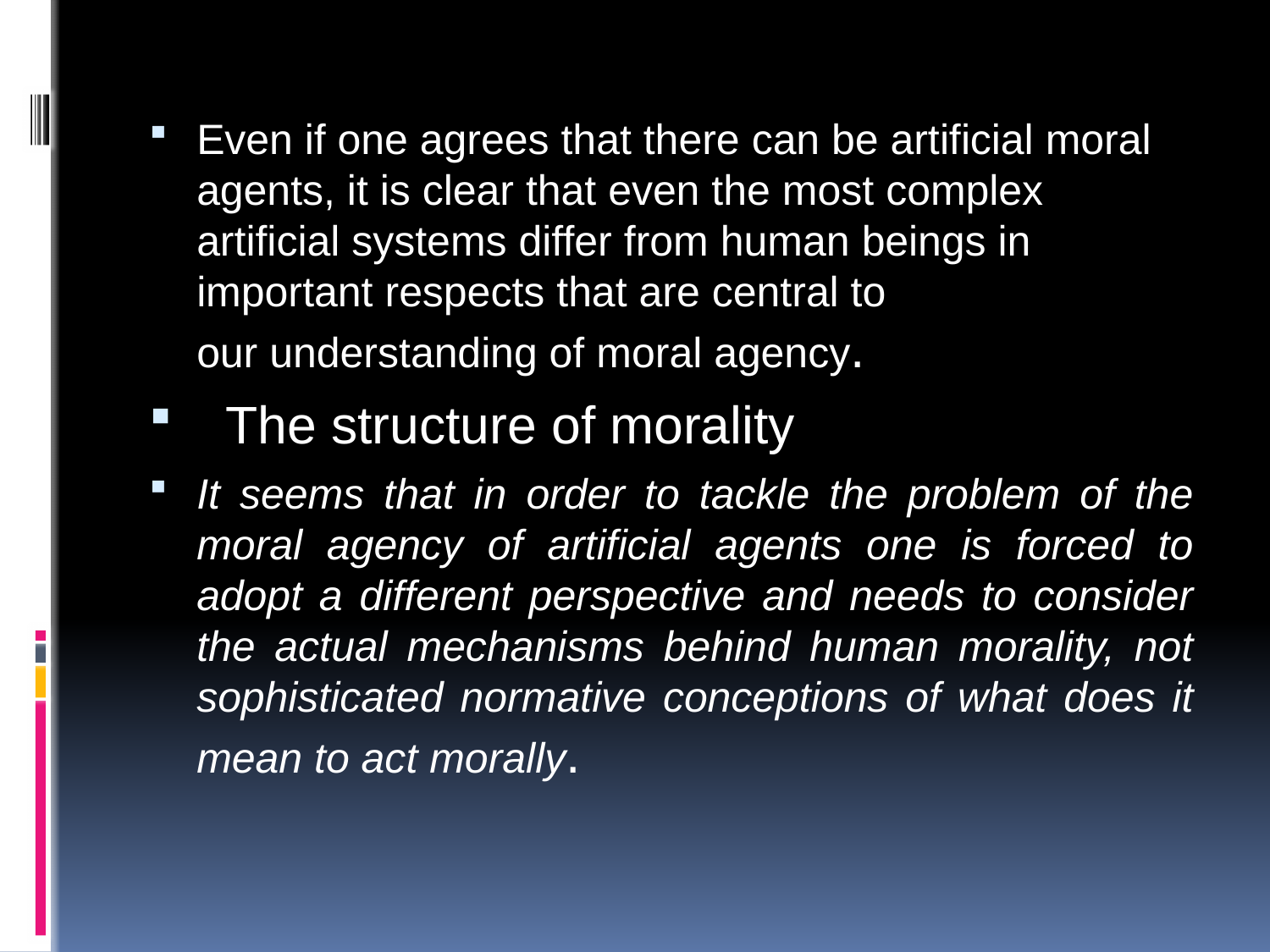

Even if one agrees that there can be artificial moral agents, it is clear that even the most complex artificial systems differ from human beings in important respects that are central to our understanding of moral agency.
  The structure of morality
It seems that in order to tackle the problem of the moral agency of artificial agents one is forced to adopt a different perspective and needs to consider the actual mechanisms behind human morality, not sophisticated normative conceptions of what does it mean to act morally.